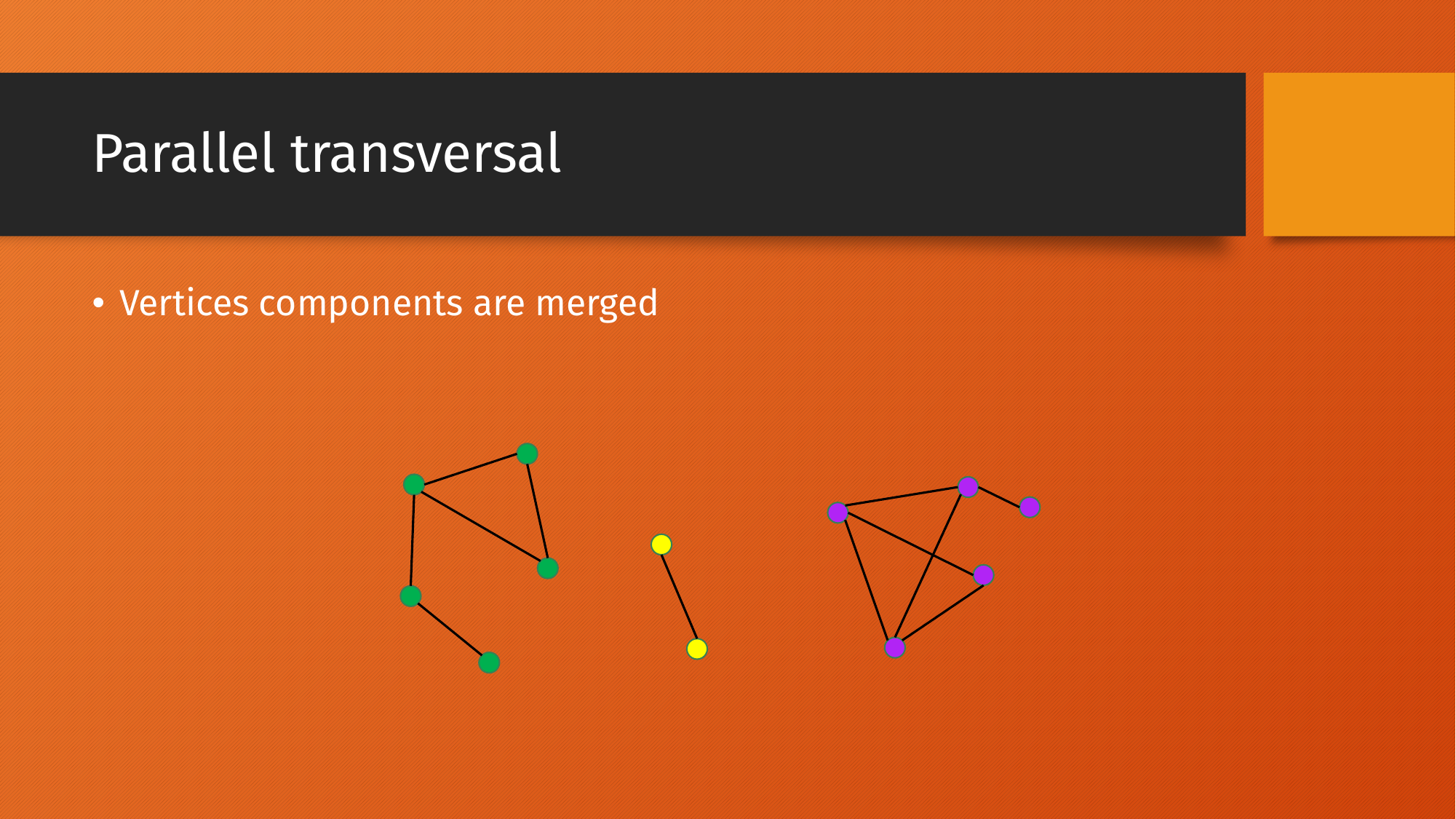

# Parallel transversal
Vertices components are merged